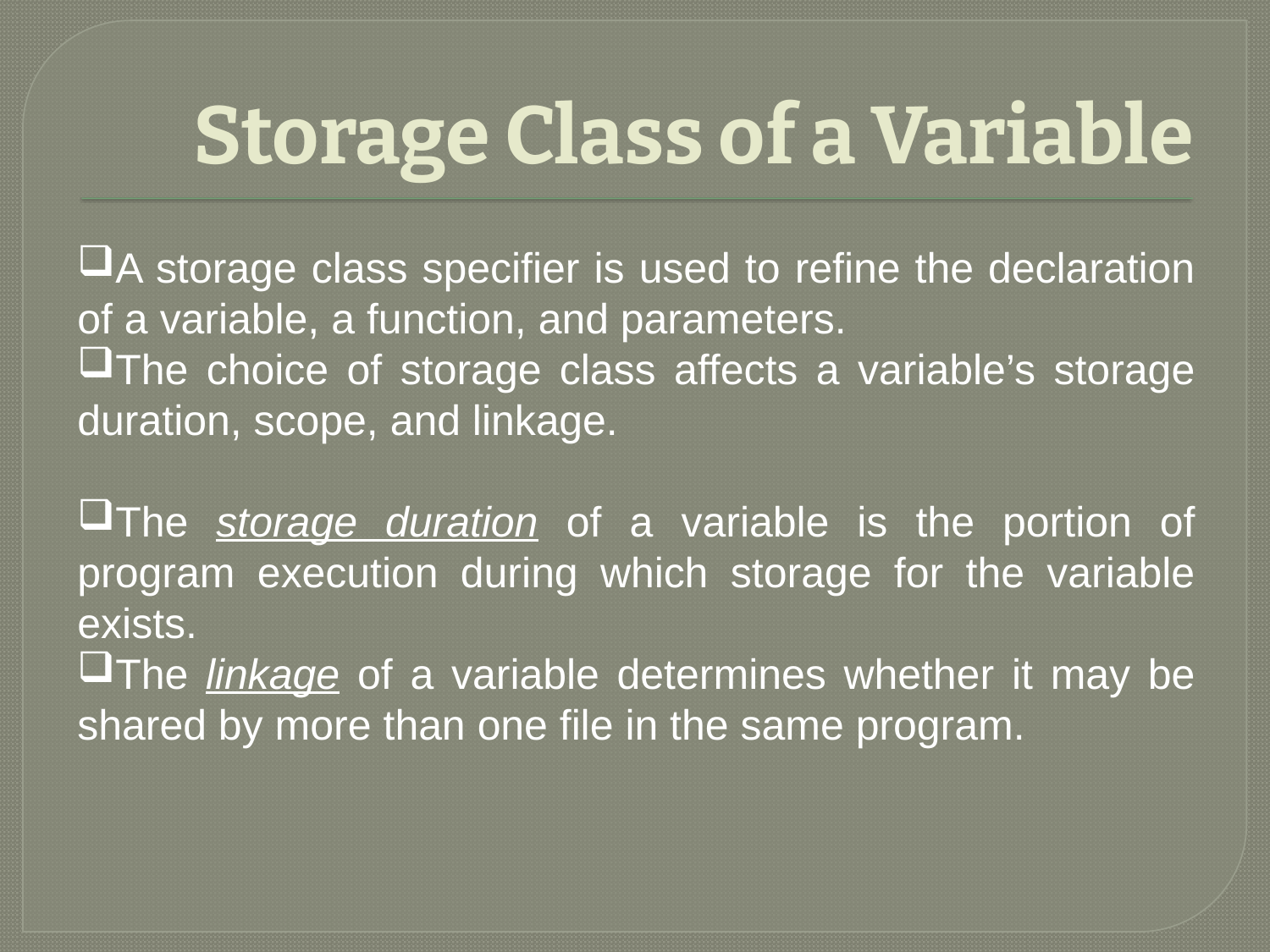

# Storage Class of a Variable

A storage class specifier is used to refine the declaration of a variable, a function, and parameters.
The choice of storage class affects a variable’s storage duration, scope, and linkage.

The storage duration of a variable is the portion of program execution during which storage for the variable exists.
The linkage of a variable determines whether it may be shared by more than one file in the same program.